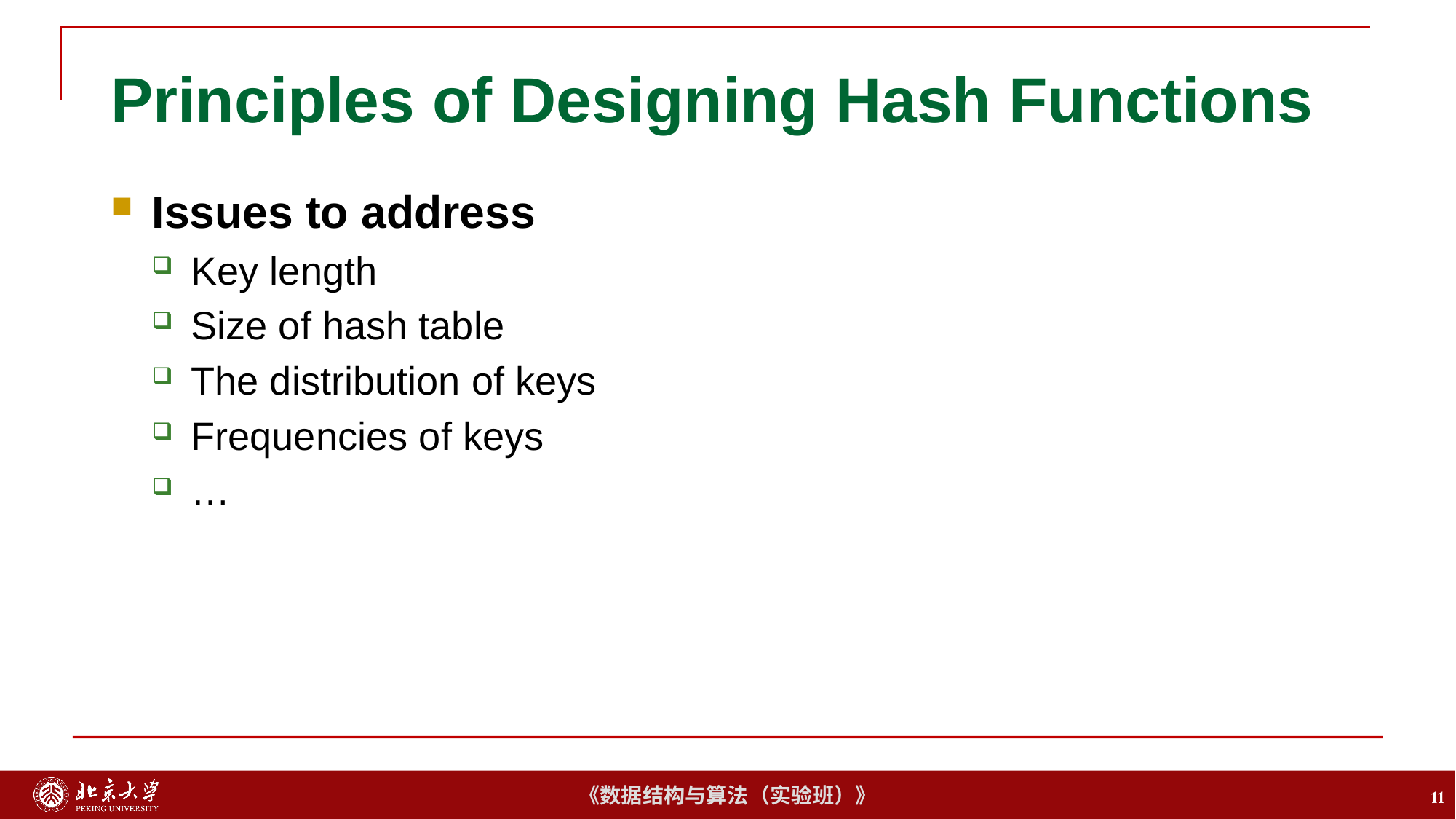

# Principles of Designing Hash Functions
Issues to address
Key length
Size of hash table
The distribution of keys
Frequencies of keys
…
11